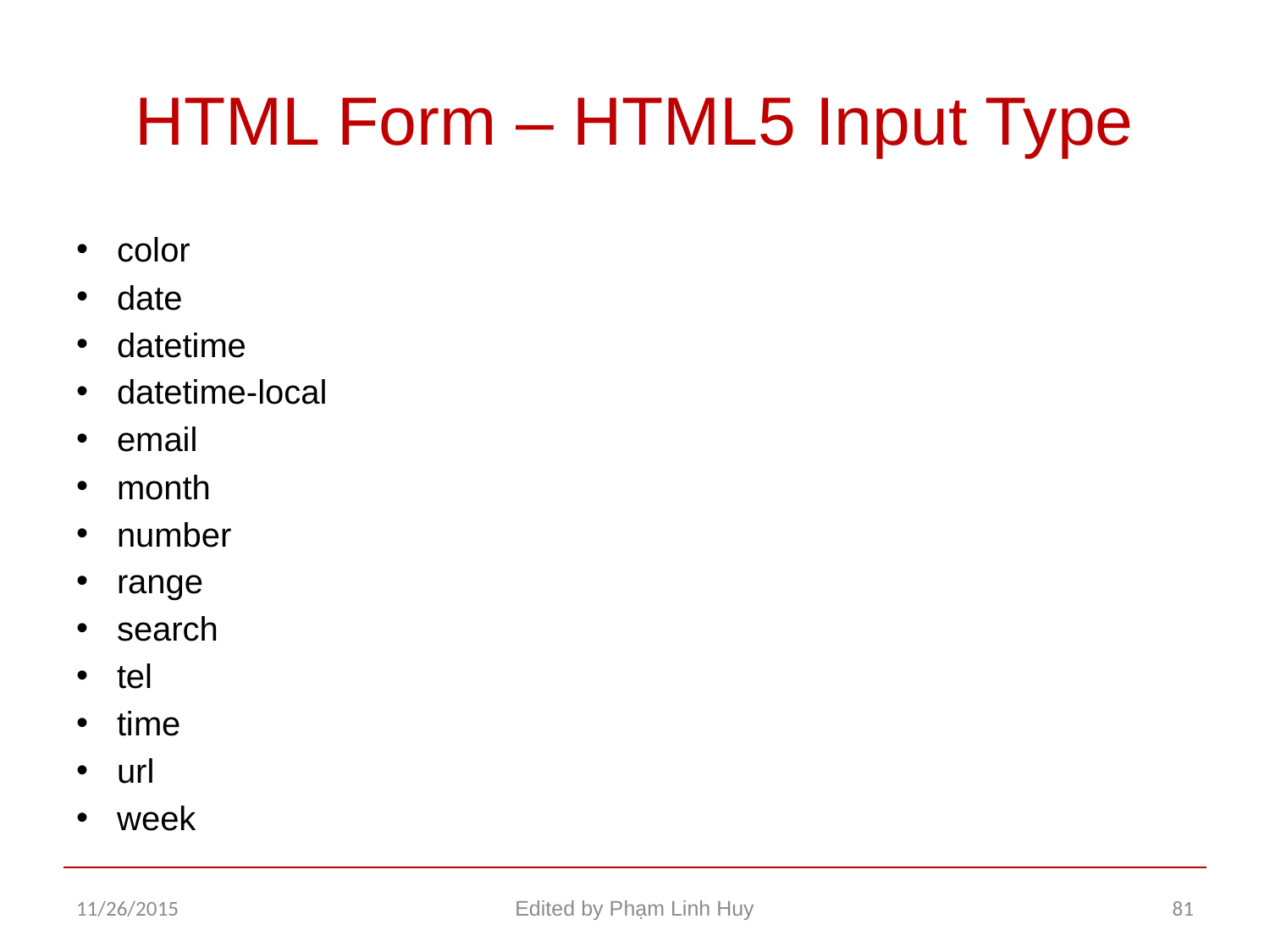

# HTML Form – HTML5 Input Type
color
date
datetime
datetime-local
email
month
number
range
search
tel
time
url
week

11/26/2015
Edited by Phạm Linh Huy
81